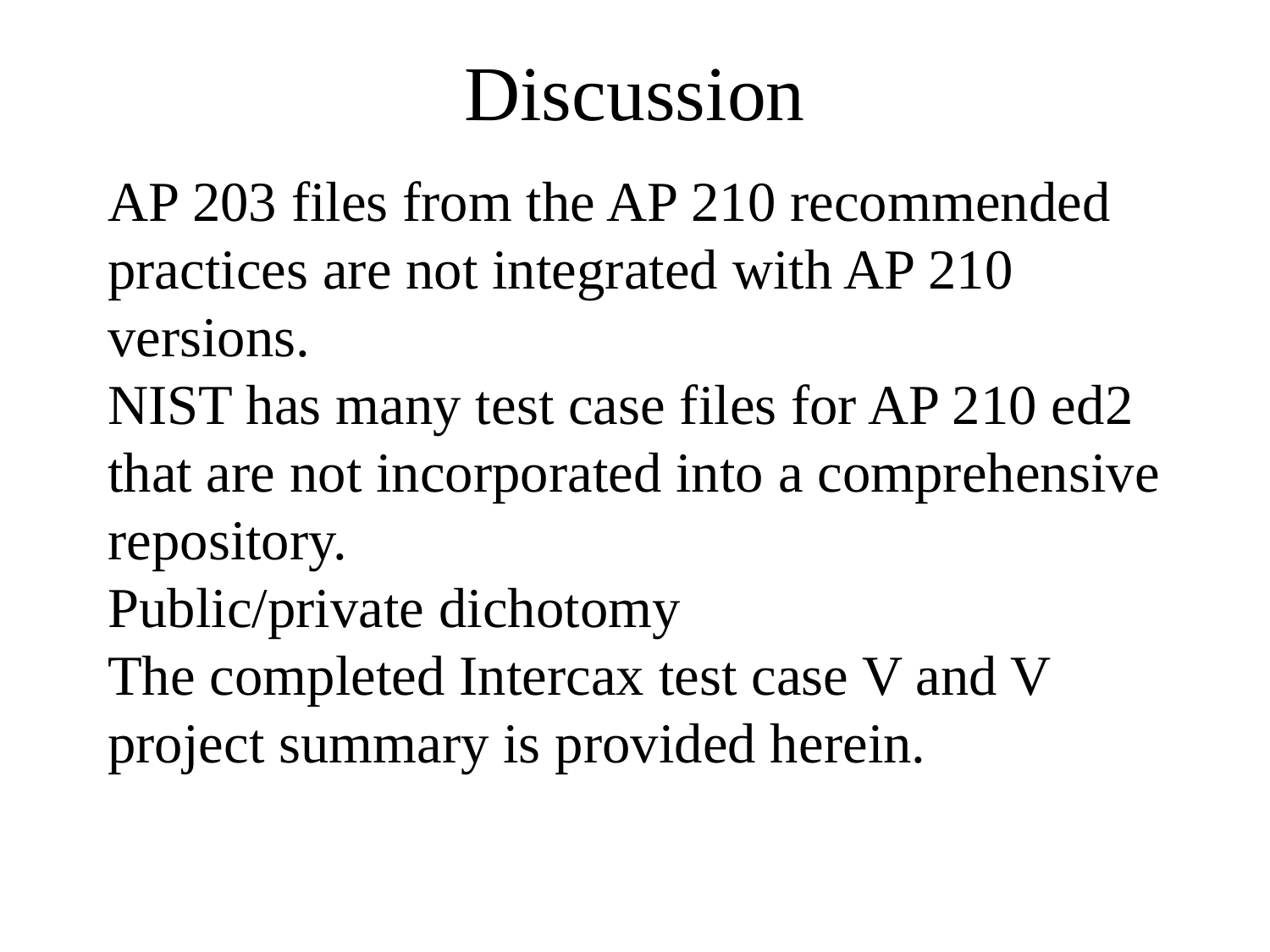

Discussion
AP 203 files from the AP 210 recommended practices are not integrated with AP 210 versions.
NIST has many test case files for AP 210 ed2 that are not incorporated into a comprehensive repository.
Public/private dichotomy
The completed Intercax test case V and V  project summary is provided herein.